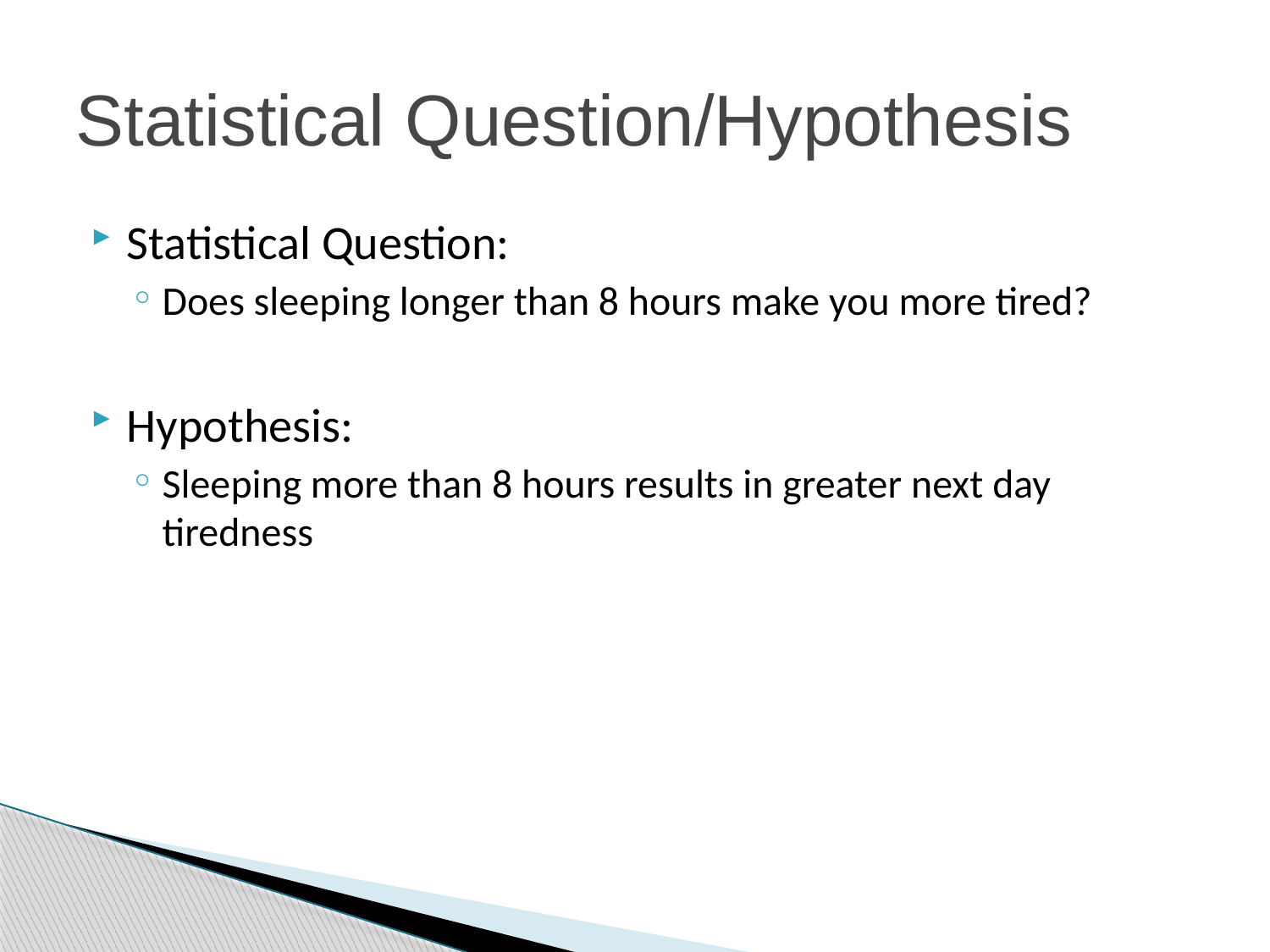

# Statistical Question/Hypothesis
Statistical Question:
Does sleeping longer than 8 hours make you more tired?

Hypothesis:
Sleeping more than 8 hours results in greater next day tiredness